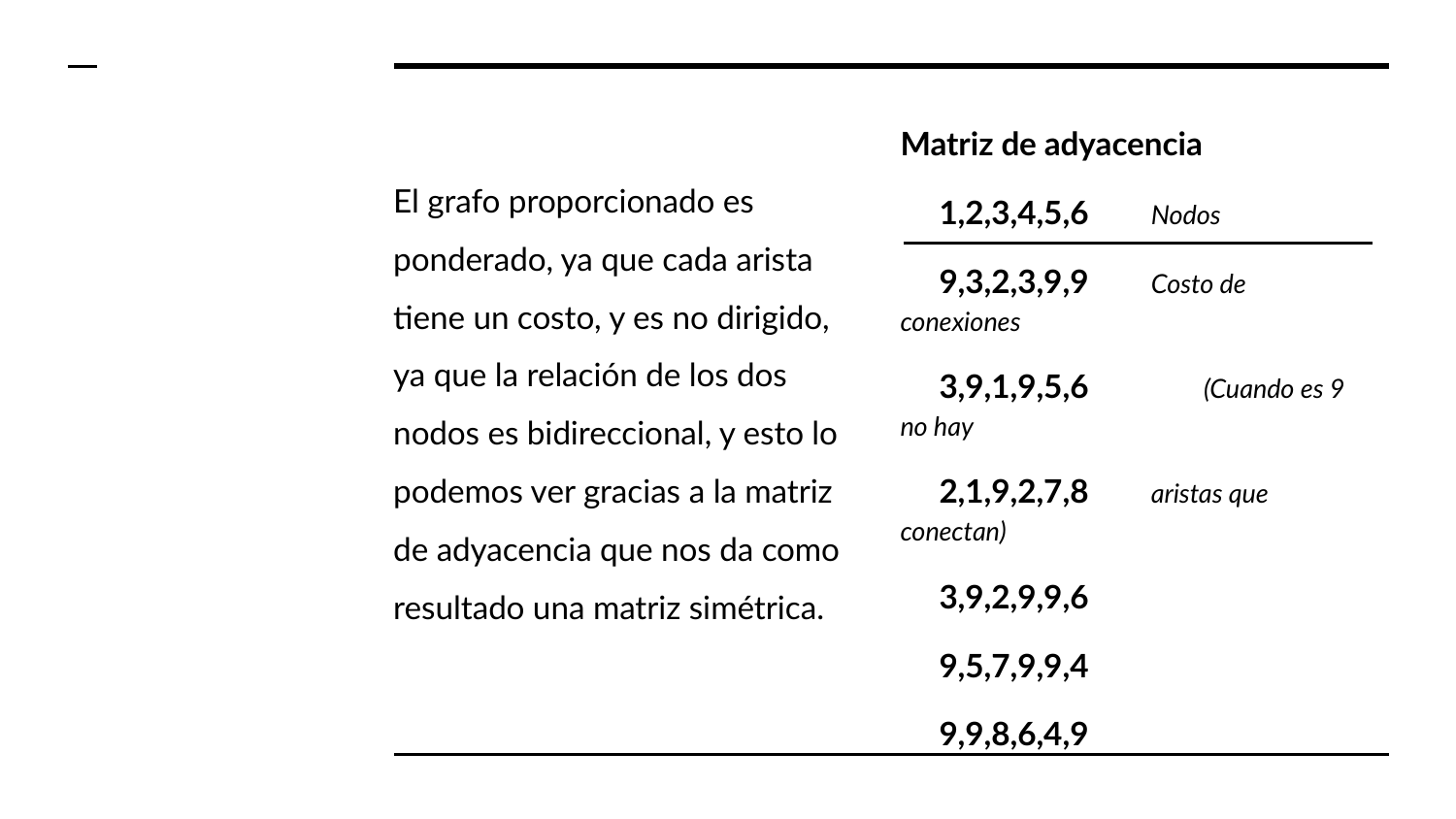

Matriz de adyacencia
     1,2,3,4,5,6        Nodos
     9,3,2,3,9,9        Costo de conexiones
     3,9,1,9,5,6	  (Cuando es 9 no hay
     2,1,9,2,7,8        aristas que conectan)
     3,9,2,9,9,6
     9,5,7,9,9,4
     9,9,8,6,4,9

El grafo proporcionado es ponderado, ya que cada arista tiene un costo, y es no dirigido, ya que la relación de los dos nodos es bidireccional, y esto lo podemos ver gracias a la matriz de adyacencia que nos da como resultado una matriz simétrica.